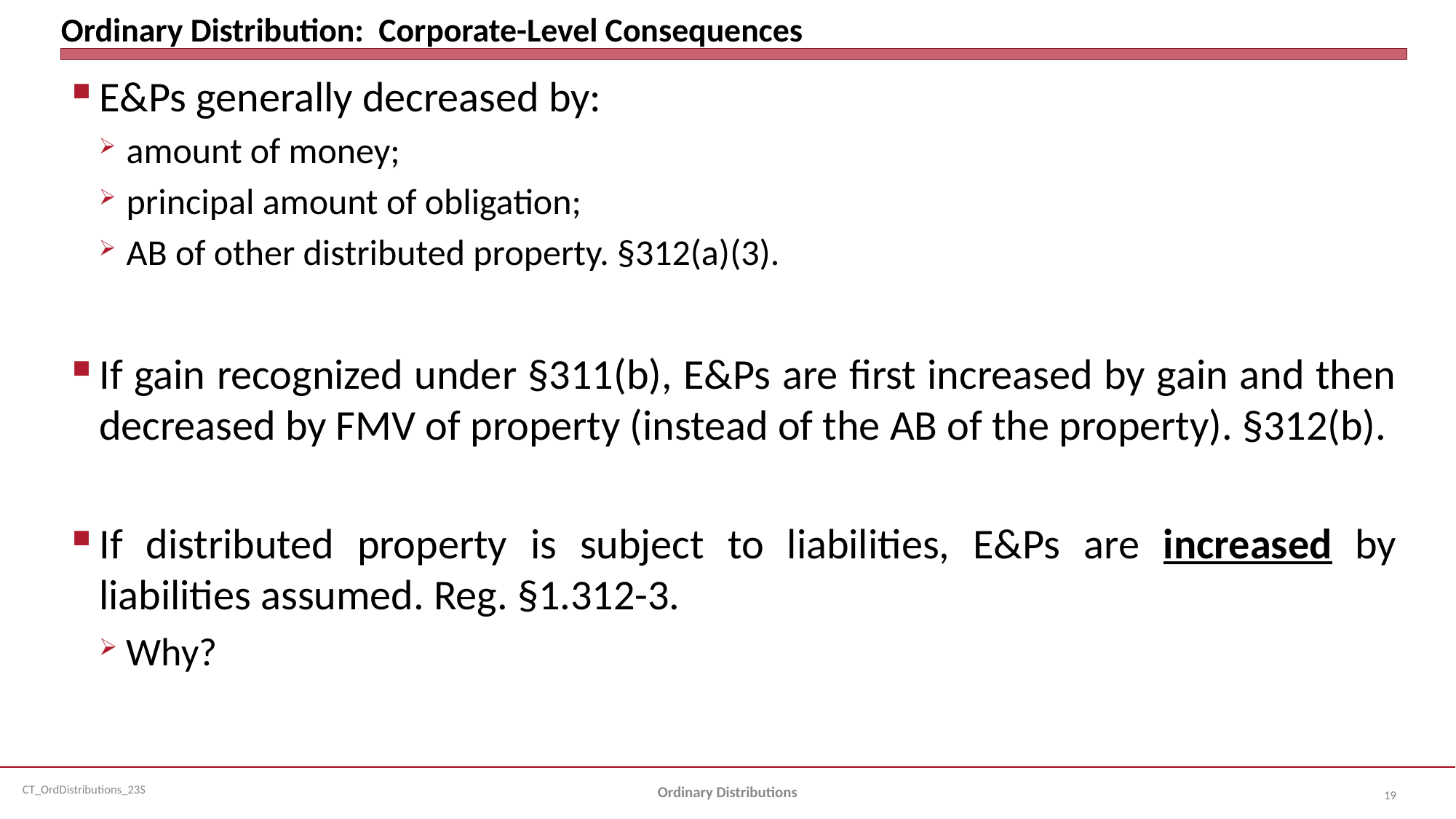

# Ordinary Distribution:  Corporate-Level Consequences
E&Ps generally decreased by:
amount of money;
principal amount of obligation;
AB of other distributed property. §312(a)(3).

If gain recognized under §311(b), E&Ps are first increased by gain and then decreased by FMV of property (instead of the AB of the property). §312(b).

If distributed property is subject to liabilities, E&Ps are increased by liabilities assumed. Reg. §1.312-3.
Why?

Ordinary Distributions
19